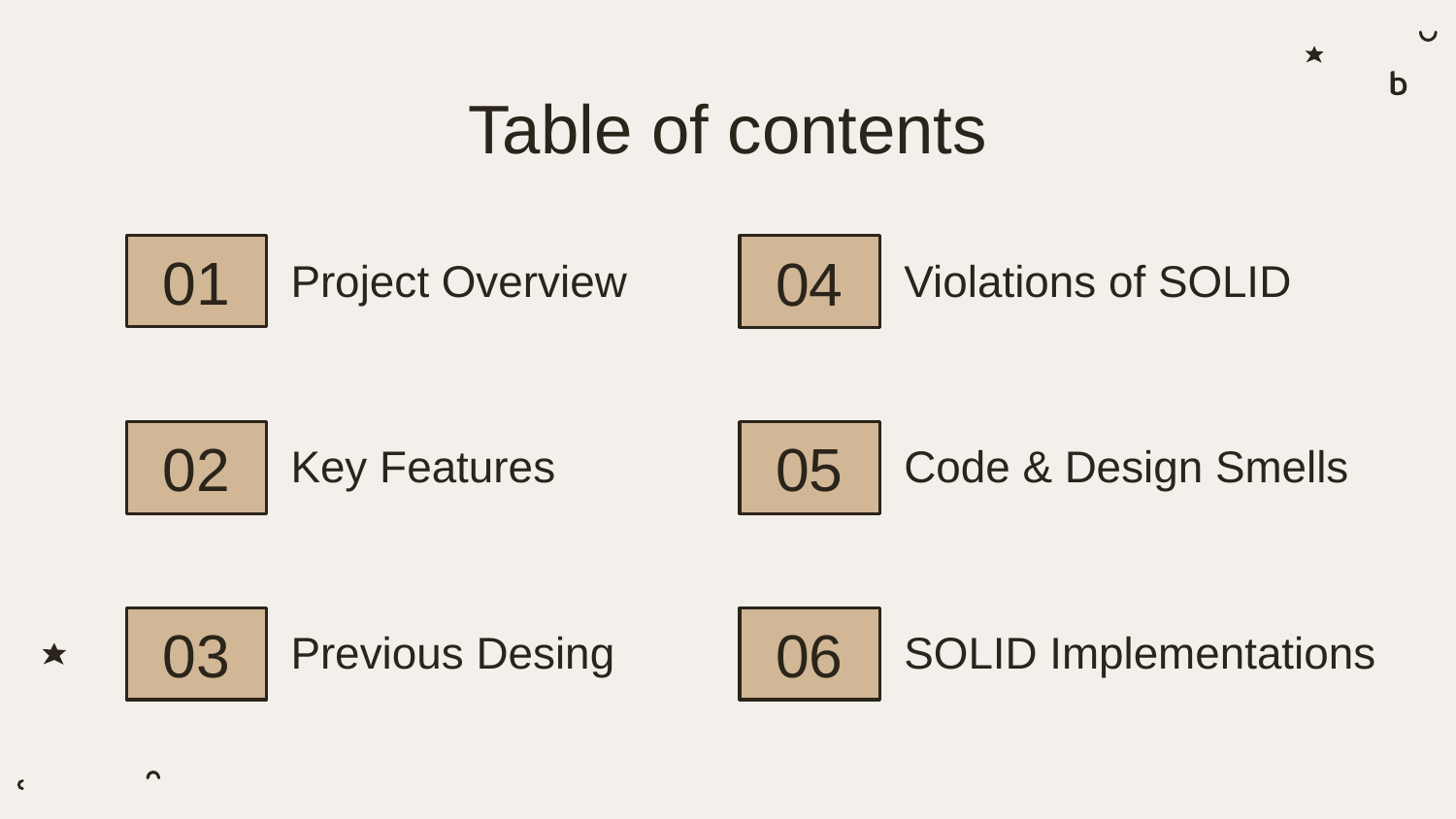

# Table of contents
01
04
Violations of SOLID
Project Overview
02
05
Key Features
Code & Design Smells
03
06
Previous Desing
SOLID Implementations